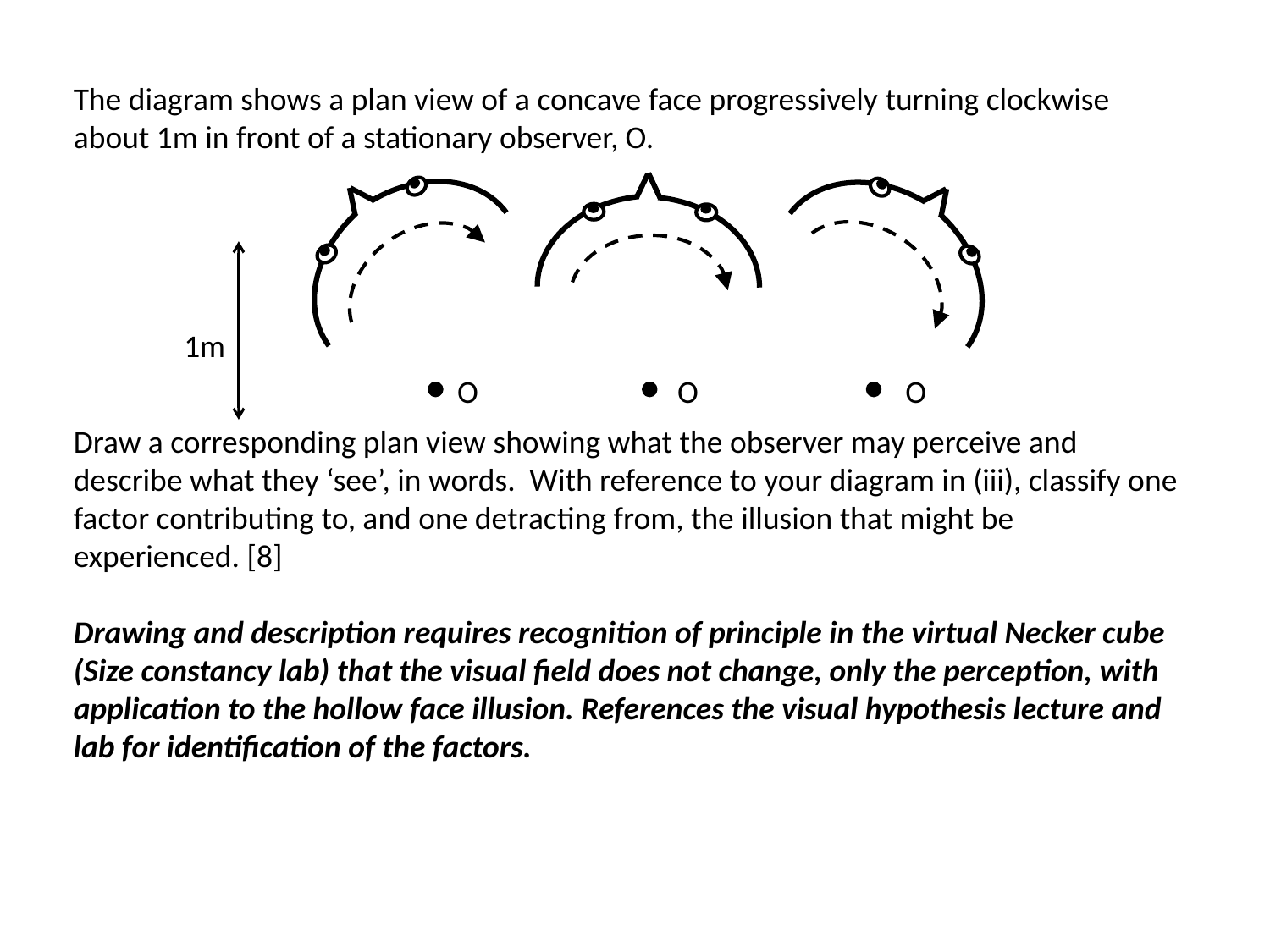

The diagram shows a plan view of a concave face progressively turning clockwise about 1m in front of a stationary observer, O.

Draw a corresponding plan view showing what the observer may perceive and describe what they ‘see’, in words.  With reference to your diagram in (iii), classify one factor contributing to, and one detracting from, the illusion that might be experienced. [8]

Drawing and description requires recognition of principle in the virtual Necker cube (Size constancy lab) that the visual field does not change, only the perception, with application to the hollow face illusion. References the visual hypothesis lecture and lab for identification of the factors.

1m
O
O
O